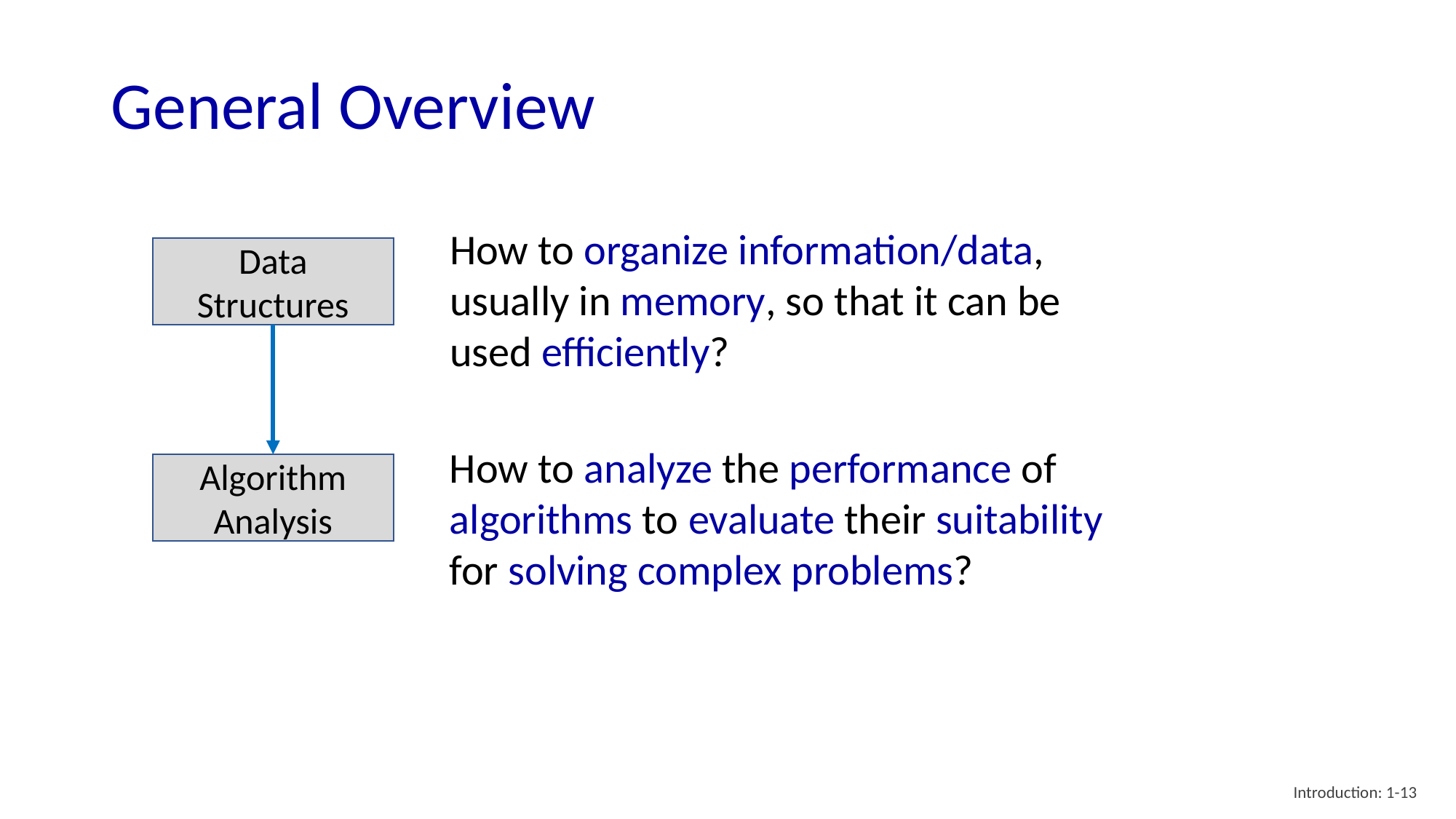

# General Overview
How to organize information/data, usually in memory, so that it can be used efficiently?
Data Structures
How to analyze the performance of algorithms to evaluate their suitability for solving complex problems?
Algorithm Analysis
Introduction: 1-13